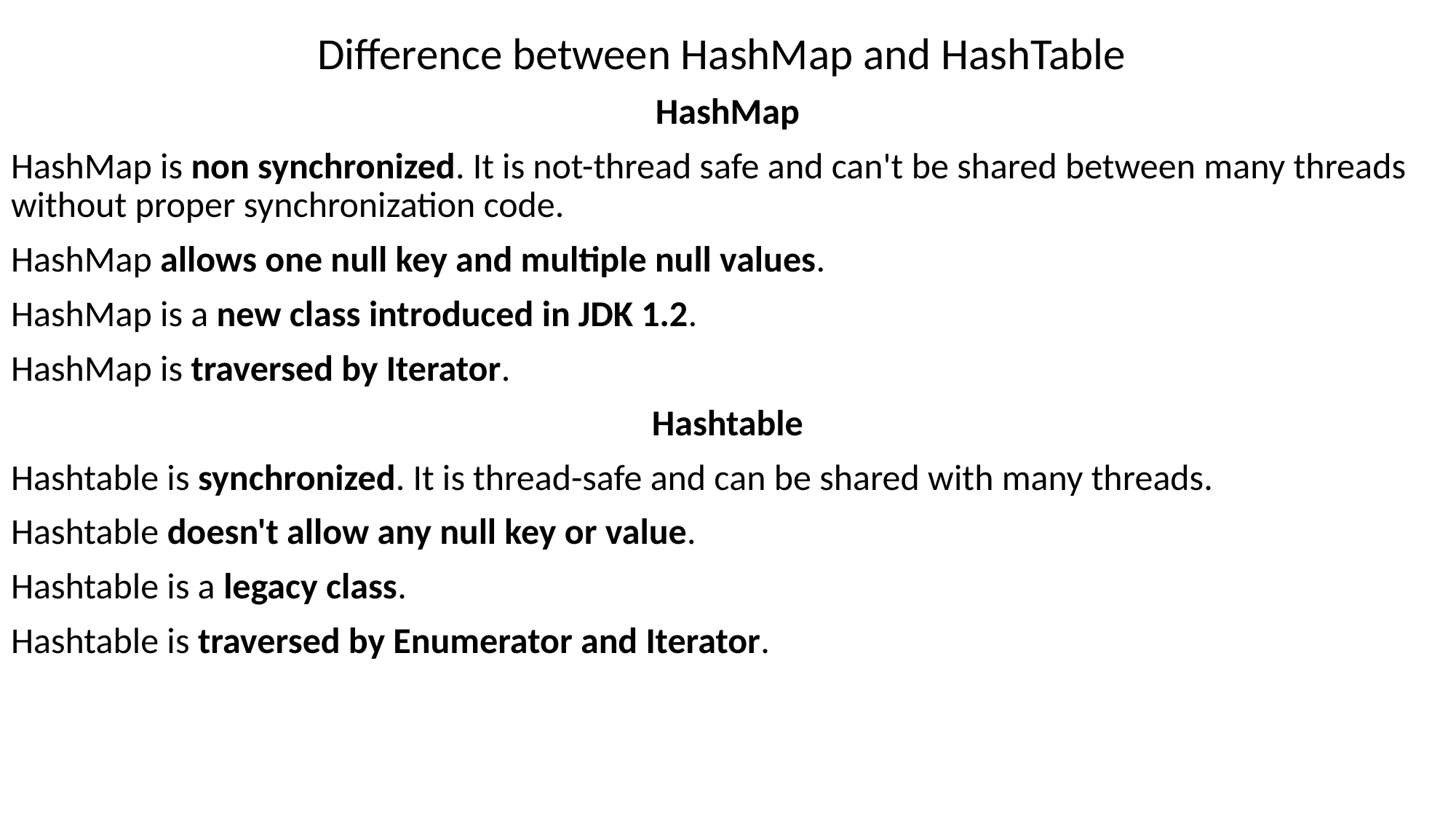

# Difference between HashMap and HashTable
HashMap
HashMap is non synchronized. It is not-thread safe and can't be shared between many threads without proper synchronization code.
HashMap allows one null key and multiple null values.
HashMap is a new class introduced in JDK 1.2.
HashMap is traversed by Iterator.
Hashtable
Hashtable is synchronized. It is thread-safe and can be shared with many threads.
Hashtable doesn't allow any null key or value.
Hashtable is a legacy class.
Hashtable is traversed by Enumerator and Iterator.